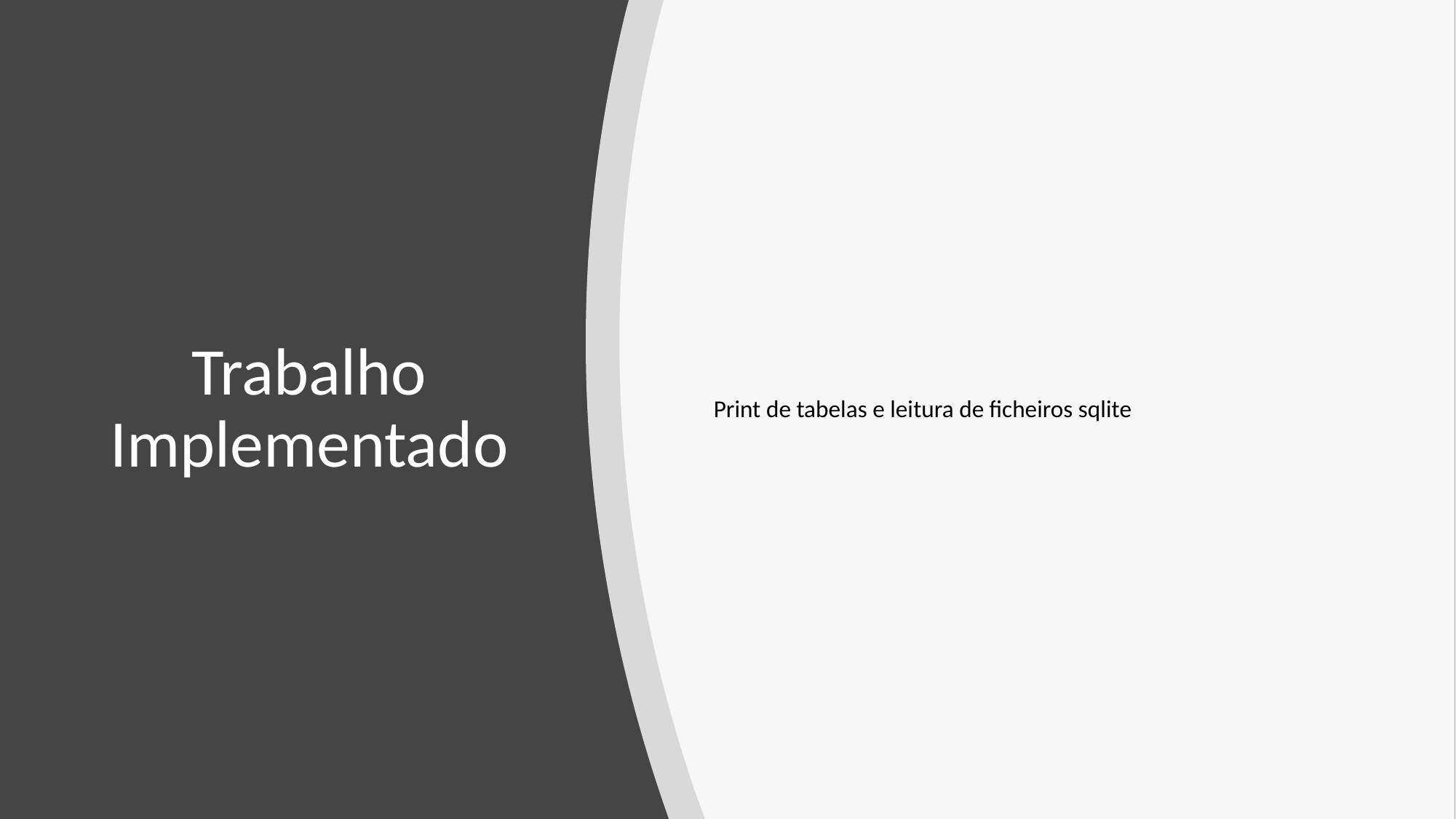

Print de tabelas e leitura de ficheiros sqlite
# Trabalho Implementado